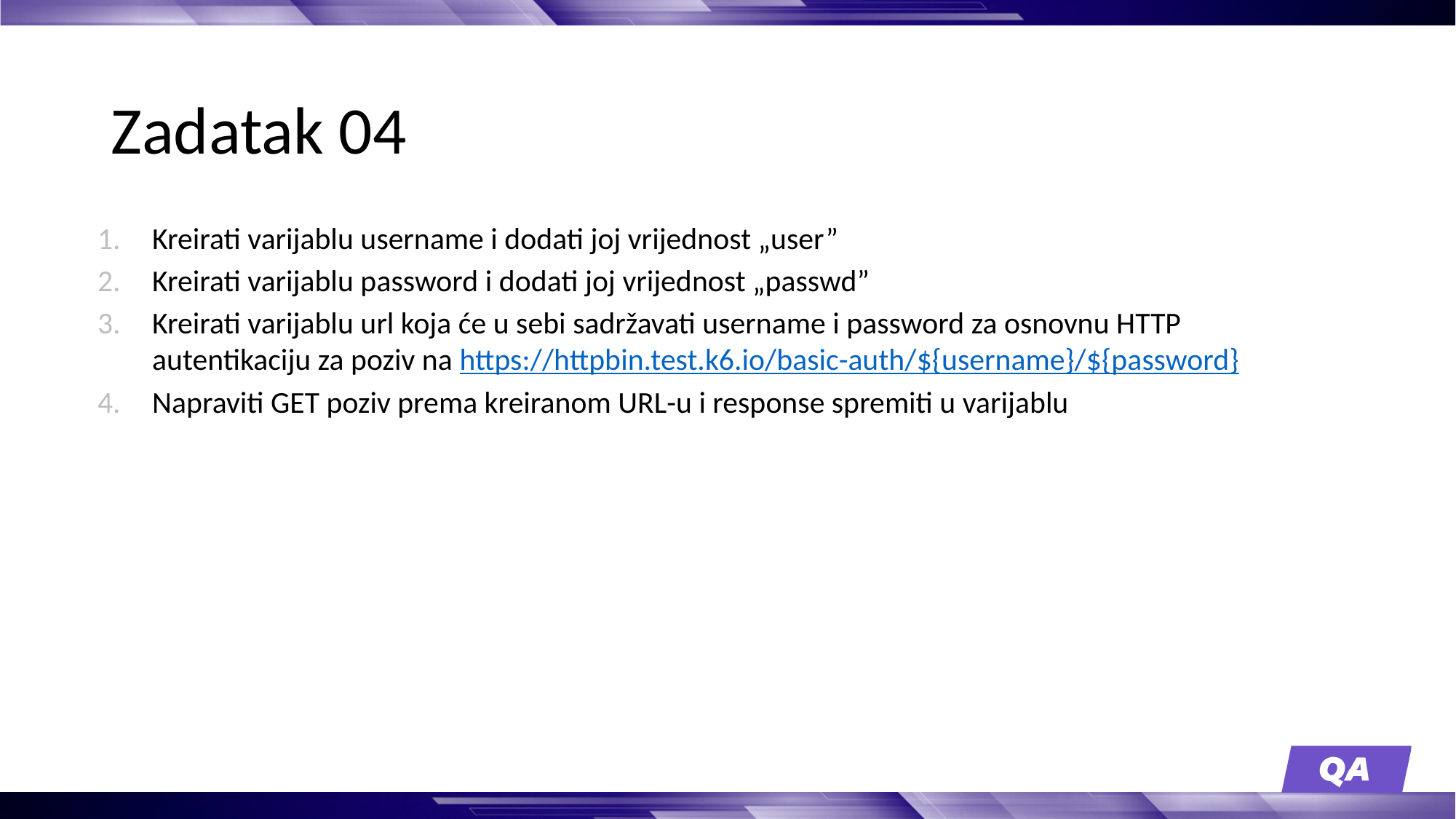

# Zadatak 04
Kreirati varijablu username i dodati joj vrijednost „user”
Kreirati varijablu password i dodati joj vrijednost „passwd”
Kreirati varijablu url koja će u sebi sadržavati username i password za osnovnu HTTP autentikaciju za poziv na https://httpbin.test.k6.io/basic-auth/${username}/${password}
Napraviti GET poziv prema kreiranom URL-u i response spremiti u varijablu